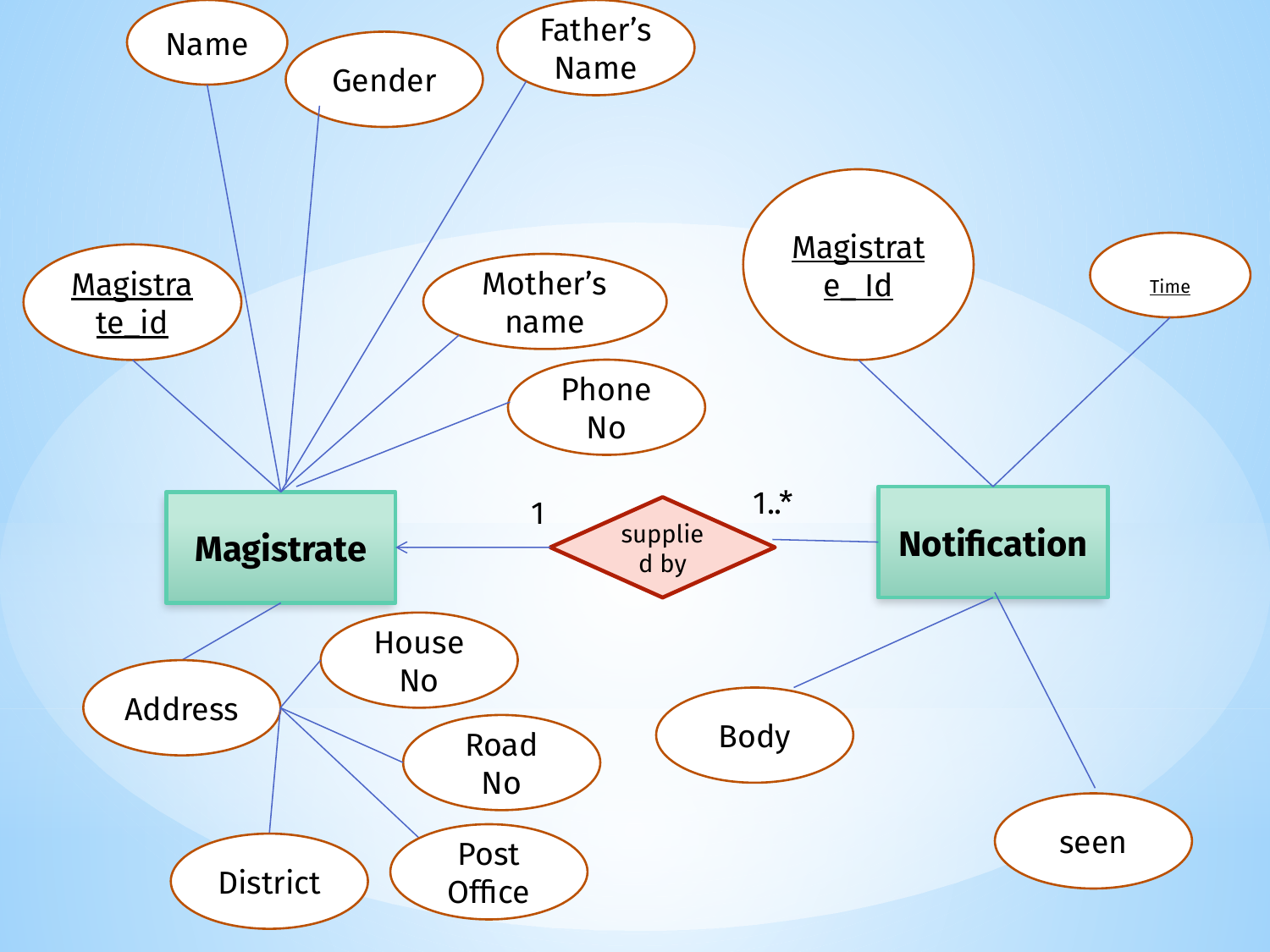

Name
Father’s Name
Gender
Magistrate_ Id
Time
Magistrate_id
Mother’s name
Phone No
1..*
1
Notification
Magistrate
supplied by
House No
Address
Body
Road No
seen
Post Office
District